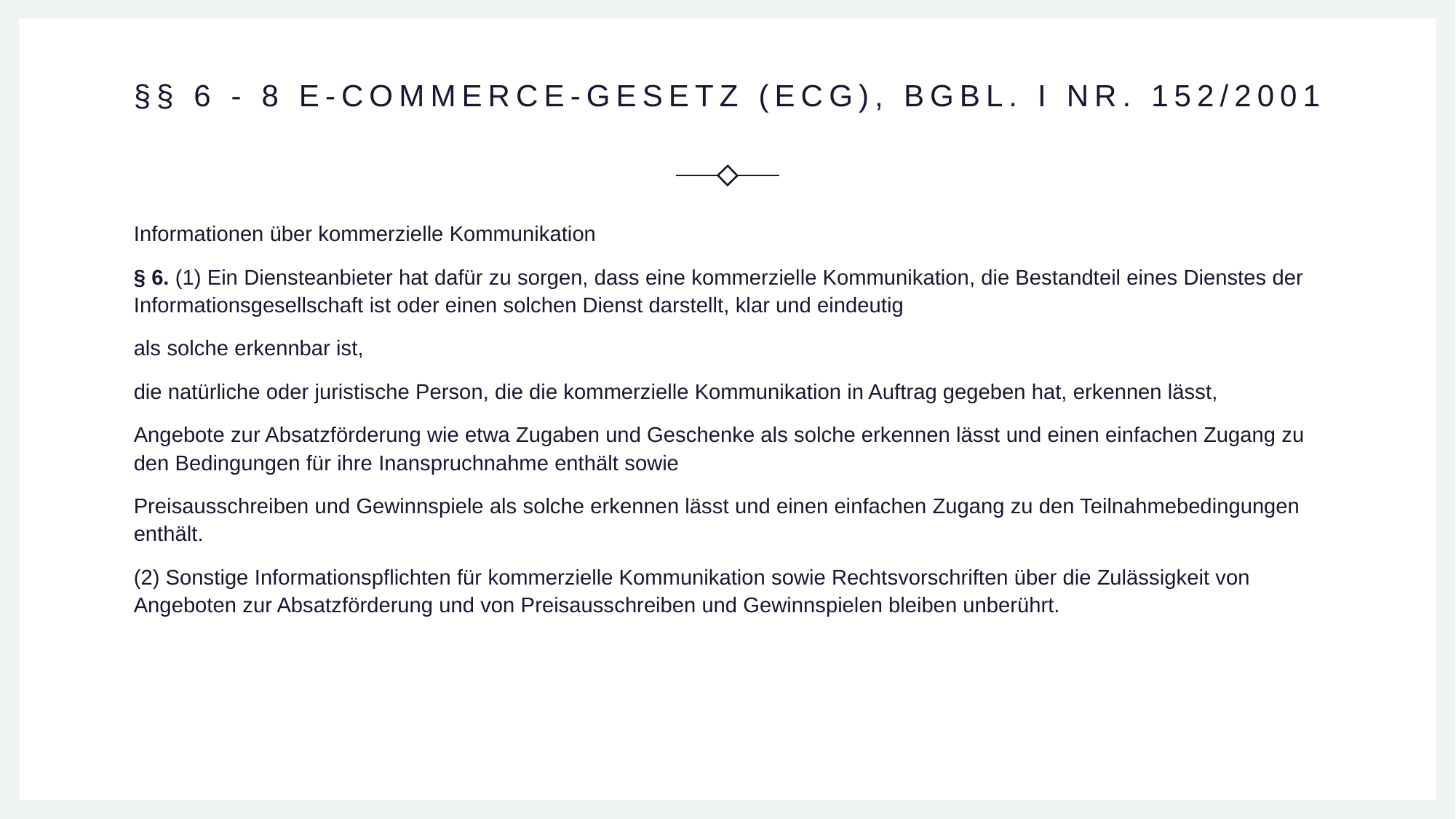

# §§ 6 - 8 E-Commerce-Gesetz (ECG), BGBl. I Nr. 152/2001
Informationen über kommerzielle Kommunikation
§ 6. (1) Ein Diensteanbieter hat dafür zu sorgen, dass eine kommerzielle Kommunikation, die Bestandteil eines Dienstes der Informationsgesellschaft ist oder einen solchen Dienst darstellt, klar und eindeutig
als solche erkennbar ist,
die natürliche oder juristische Person, die die kommerzielle Kommunikation in Auftrag gegeben hat, erkennen lässt,
Angebote zur Absatzförderung wie etwa Zugaben und Geschenke als solche erkennen lässt und einen einfachen Zugang zu den Bedingungen für ihre Inanspruchnahme enthält sowie
Preisausschreiben und Gewinnspiele als solche erkennen lässt und einen einfachen Zugang zu den Teilnahmebedingungen enthält.
(2) Sonstige Informationspflichten für kommerzielle Kommunikation sowie Rechtsvorschriften über die Zulässigkeit von Angeboten zur Absatzförderung und von Preisausschreiben und Gewinnspielen bleiben unberührt.